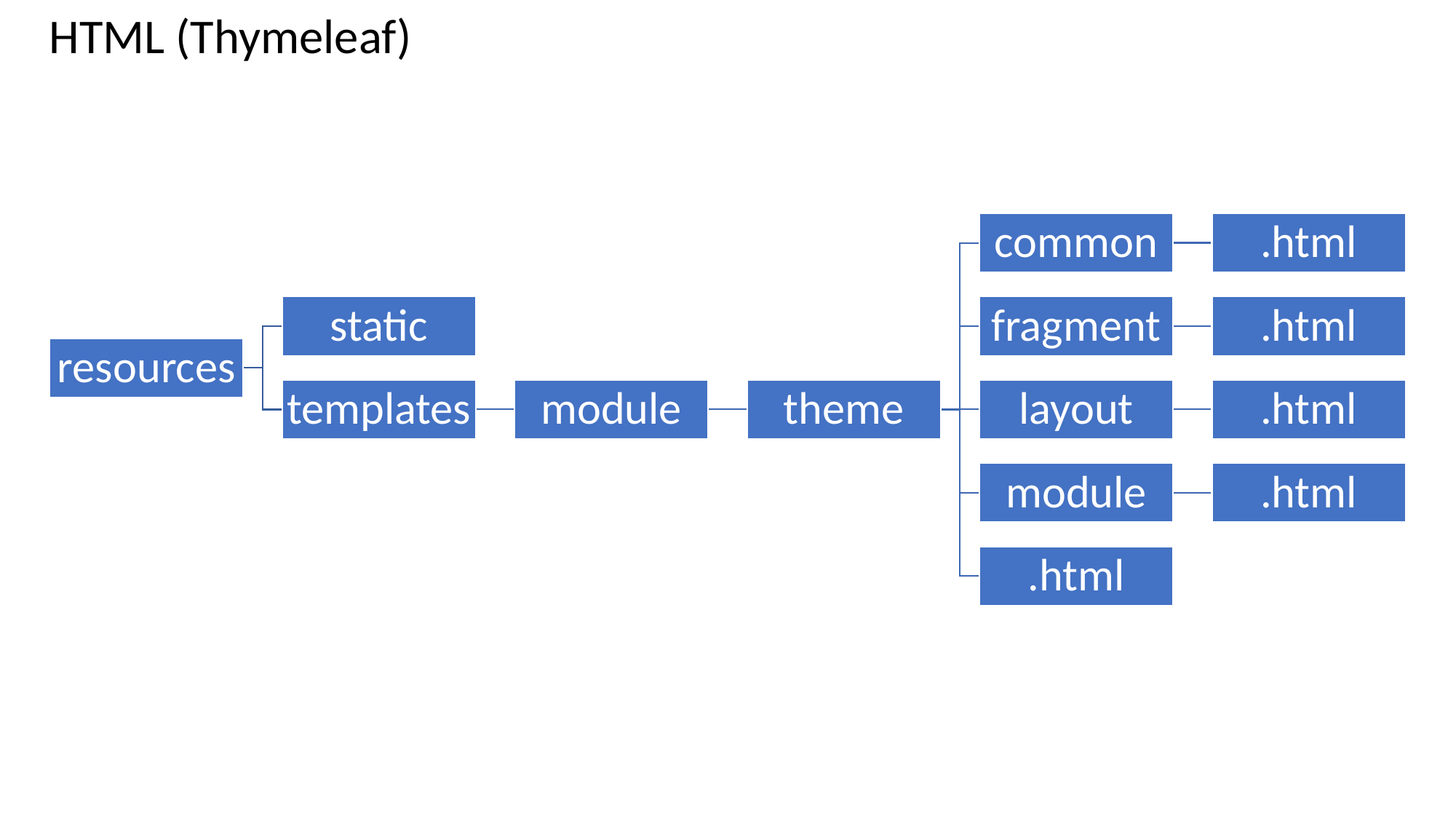

HTML (Thymeleaf)
resources
static
templates
module
theme
common
.html
fragment
.html
layout
.html
module
.html
.html